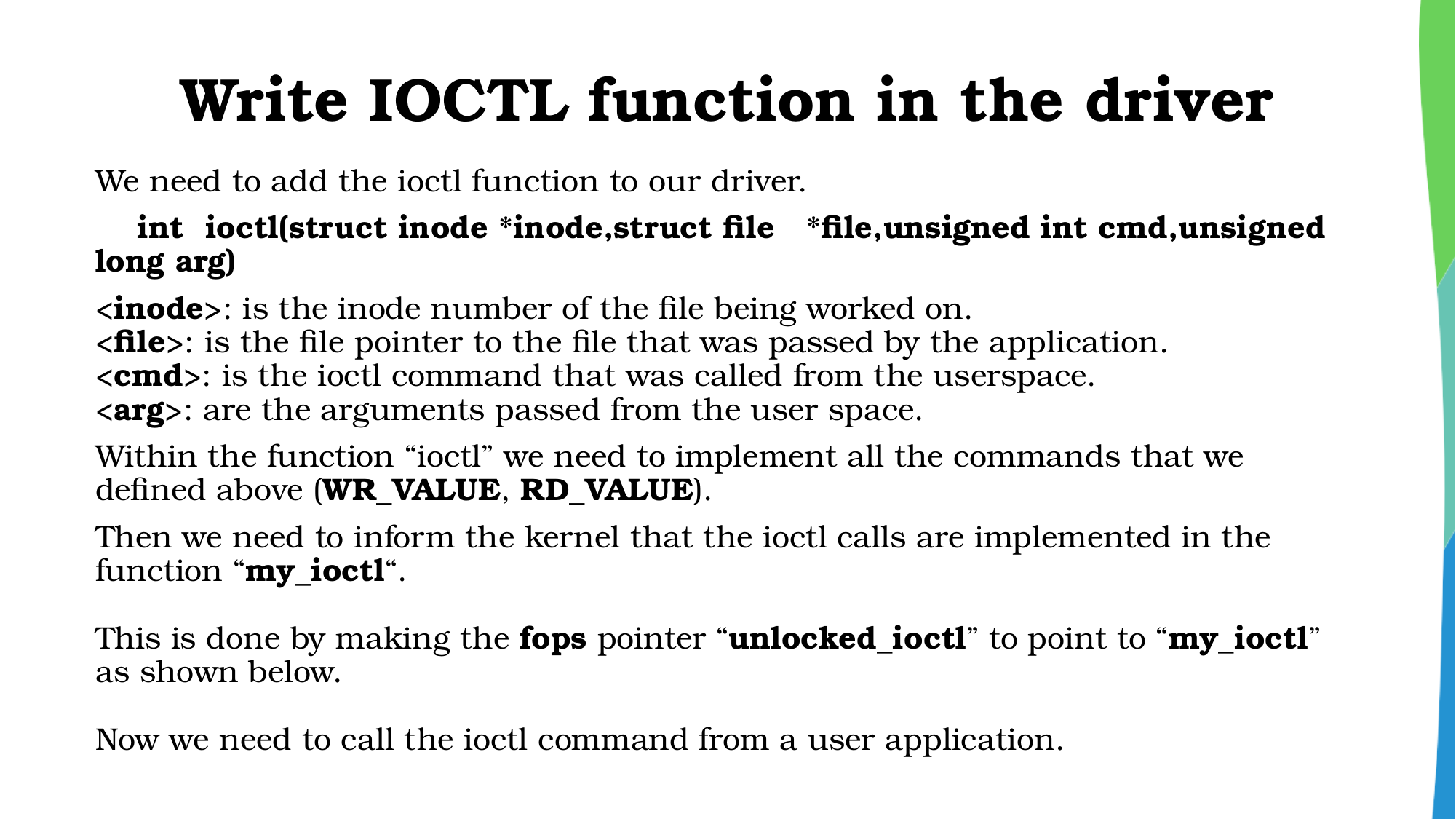

# Write IOCTL function in the driver
We need to add the ioctl function to our driver.
    int  ioctl(struct inode *inode,struct file   *file,unsigned int cmd,unsigned long arg)
<inode>: is the inode number of the file being worked on.
<file>: is the file pointer to the file that was passed by the application.
<cmd>: is the ioctl command that was called from the userspace.
<arg>: are the arguments passed from the user space.
Within the function “ioctl” we need to implement all the commands that we defined above (WR_VALUE, RD_VALUE).
Then we need to inform the kernel that the ioctl calls are implemented in the function “my_ioctl“.
This is done by making the fops pointer “unlocked_ioctl” to point to “my_ioctl” as shown below.
Now we need to call the ioctl command from a user application.